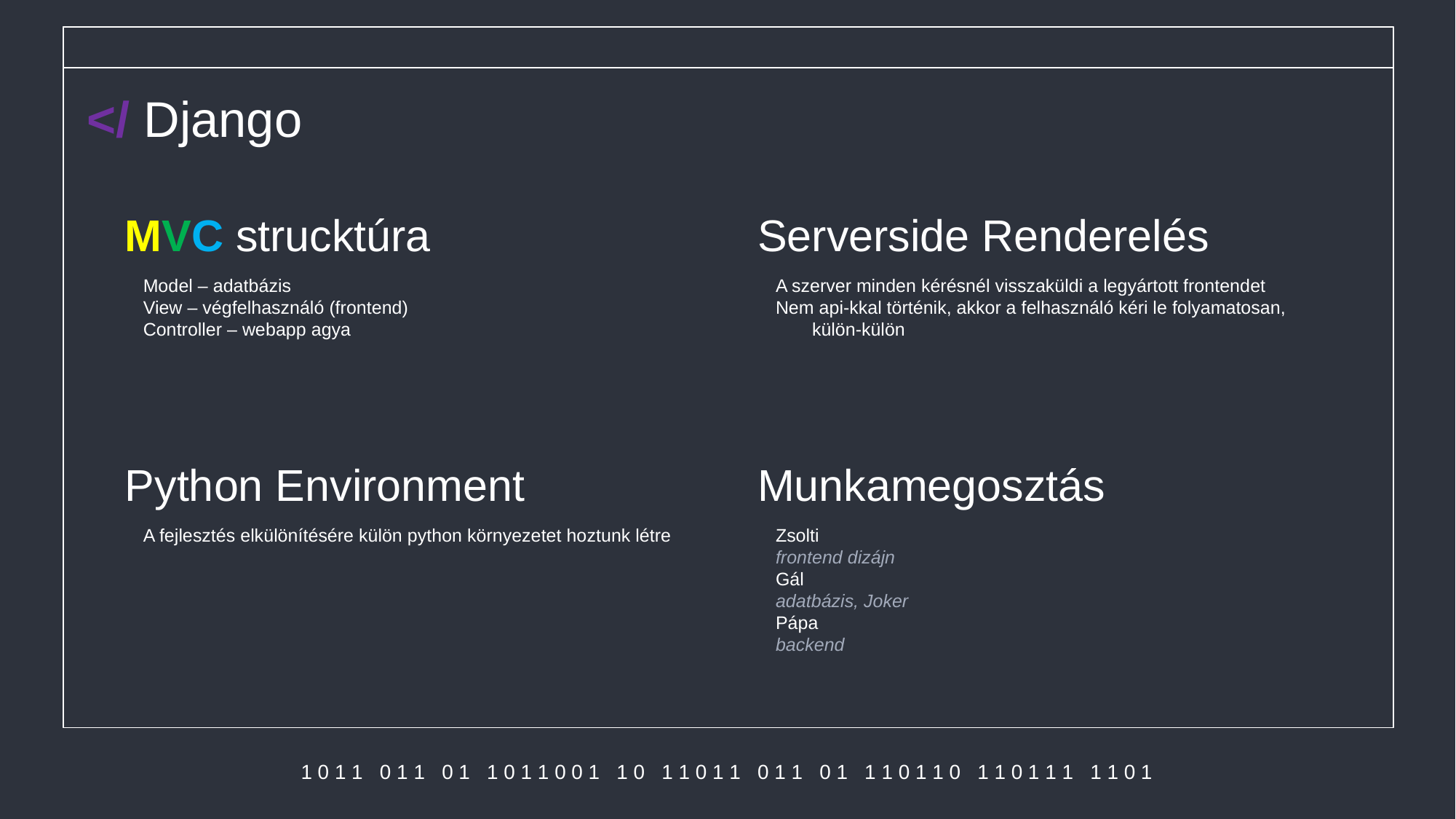

</ Django
# MVC strucktúra
Serverside Renderelés
Model – adatbázis
View – végfelhasználó (frontend)
Controller – webapp agya
A szerver minden kérésnél visszaküldi a legyártott frontendet
Nem api-kkal történik, akkor a felhasználó kéri le folyamatosan, külön-külön
Python Environment
Munkamegosztás
A fejlesztés elkülönítésére külön python környezetet hoztunk létre
Zsolti
frontend dizájn
Gál
adatbázis, Joker
Pápa
backend